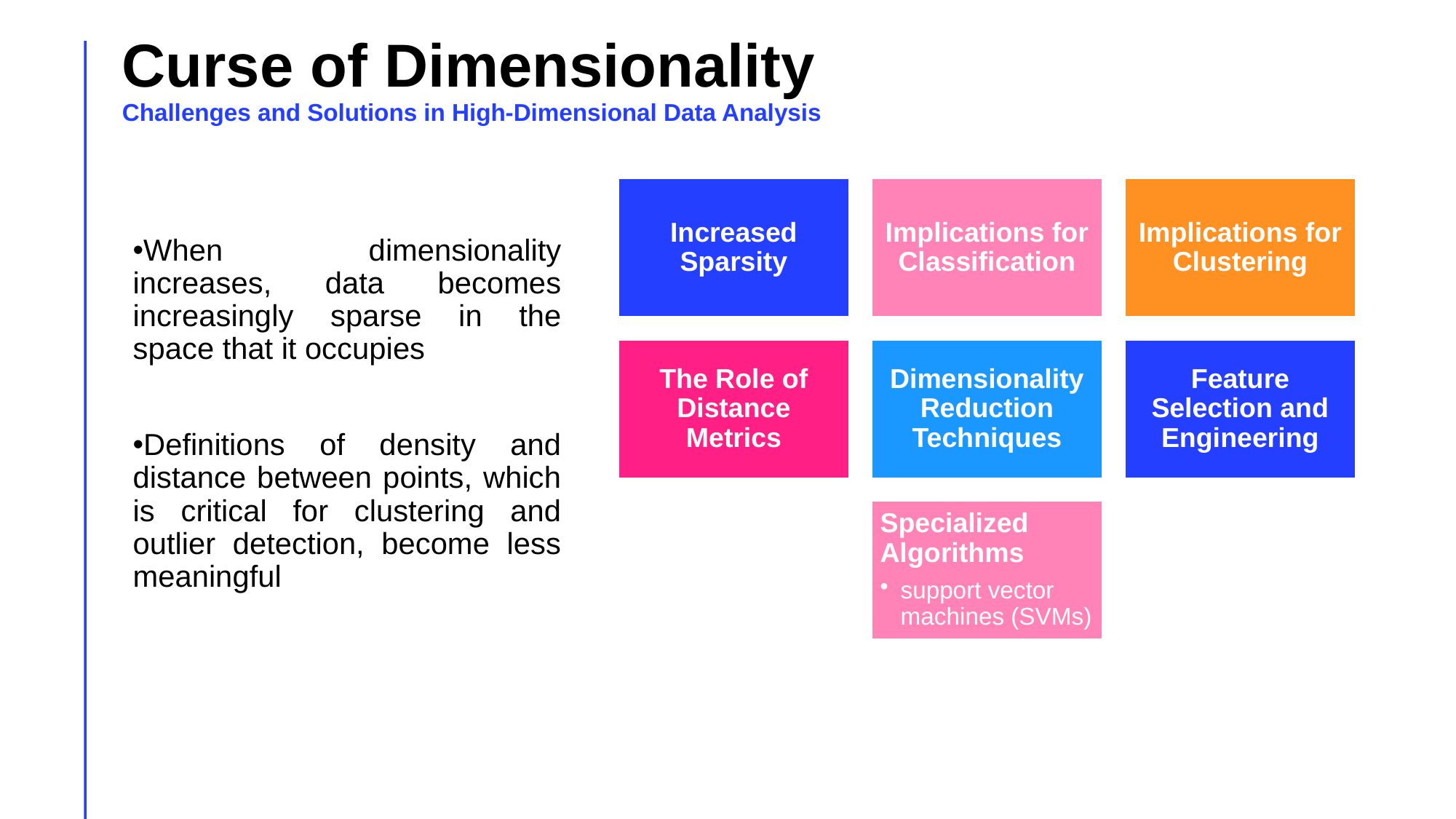

# Curse of Dimensionality Challenges and Solutions in High-Dimensional Data Analysis
Increased Sparsity
Implications for Classification
Implications for Clustering
The Role of Distance Metrics
Dimensionality Reduction Techniques
Feature Selection and Engineering
Specialized Algorithms
support vector machines (SVMs)
When dimensionality increases, data becomes increasingly sparse in the space that it occupies

Definitions of density and distance between points, which is critical for clustering and outlier detection, become less meaningful